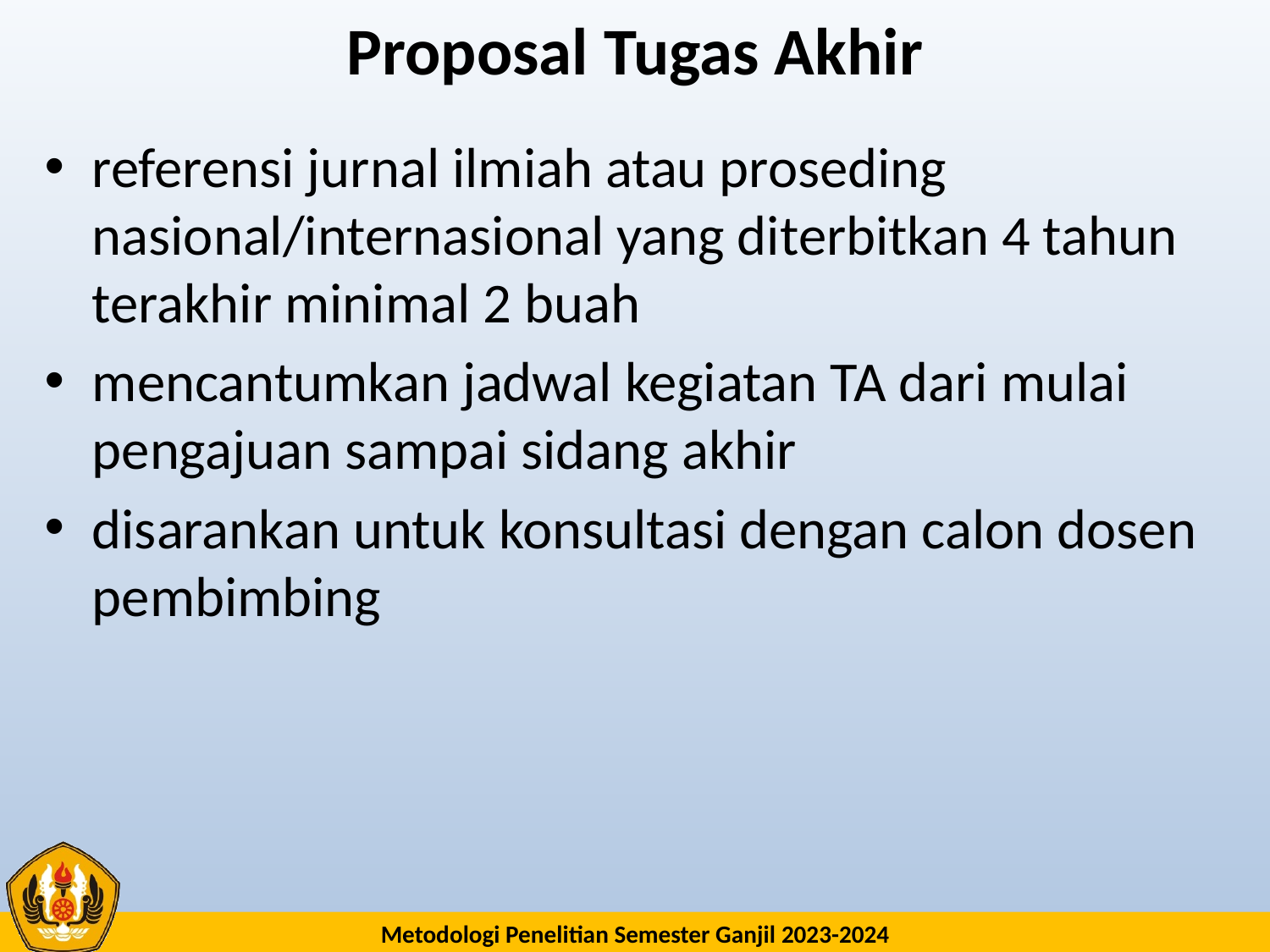

# Proposal Tugas Akhir
referensi jurnal ilmiah atau proseding nasional/internasional yang diterbitkan 4 tahun terakhir minimal 2 buah
mencantumkan jadwal kegiatan TA dari mulai  pengajuan sampai sidang akhir
disarankan untuk konsultasi dengan calon dosen pembimbing